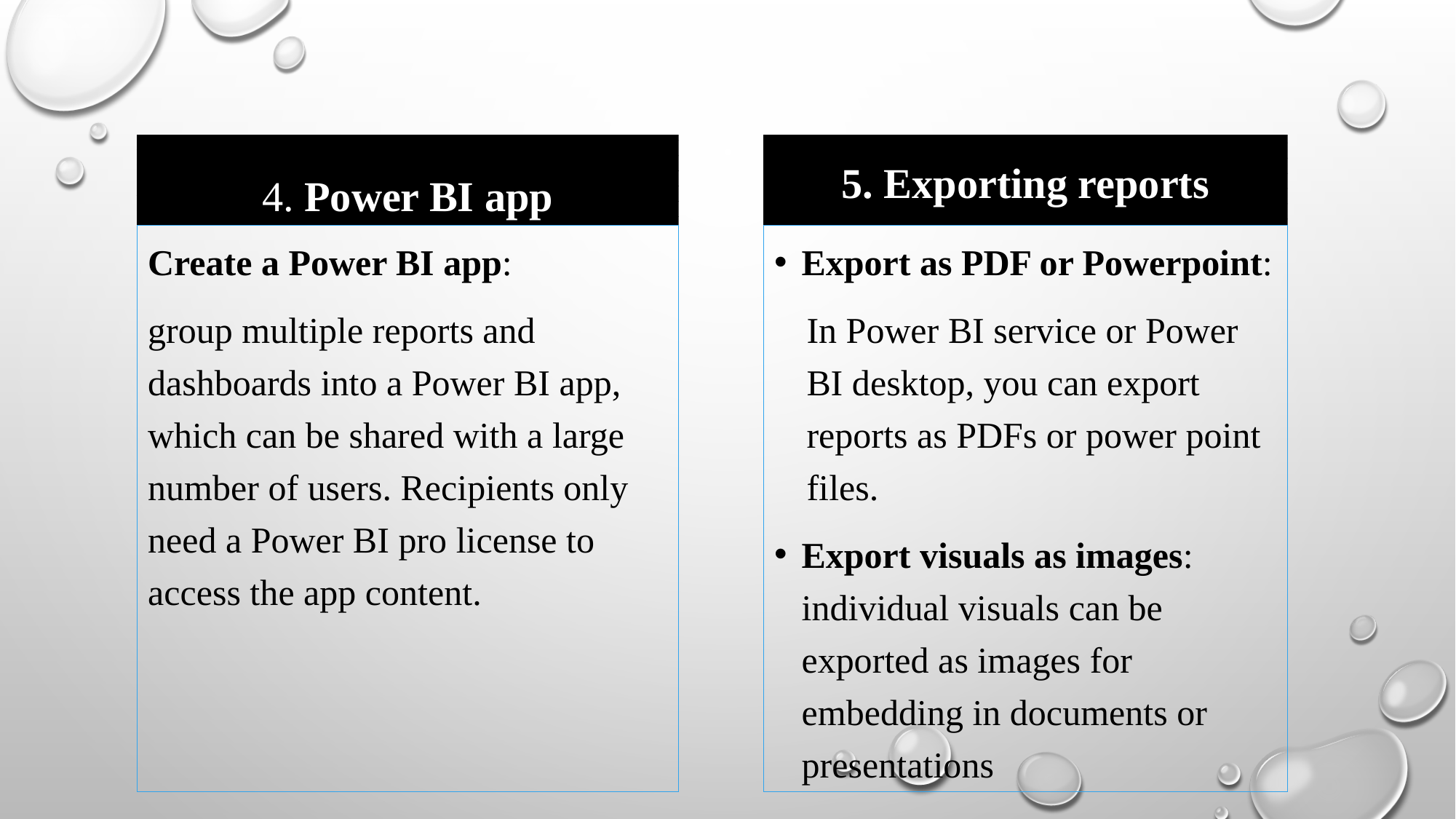

5. Exporting reports

4. Power BI app
Create a Power BI app:
group multiple reports and dashboards into a Power BI app, which can be shared with a large number of users. Recipients only need a Power BI pro license to access the app content.
Export as PDF or Powerpoint:
In Power BI service or Power BI desktop, you can export reports as PDFs or power point files.
Export visuals as images: individual visuals can be exported as images for embedding in documents or presentations